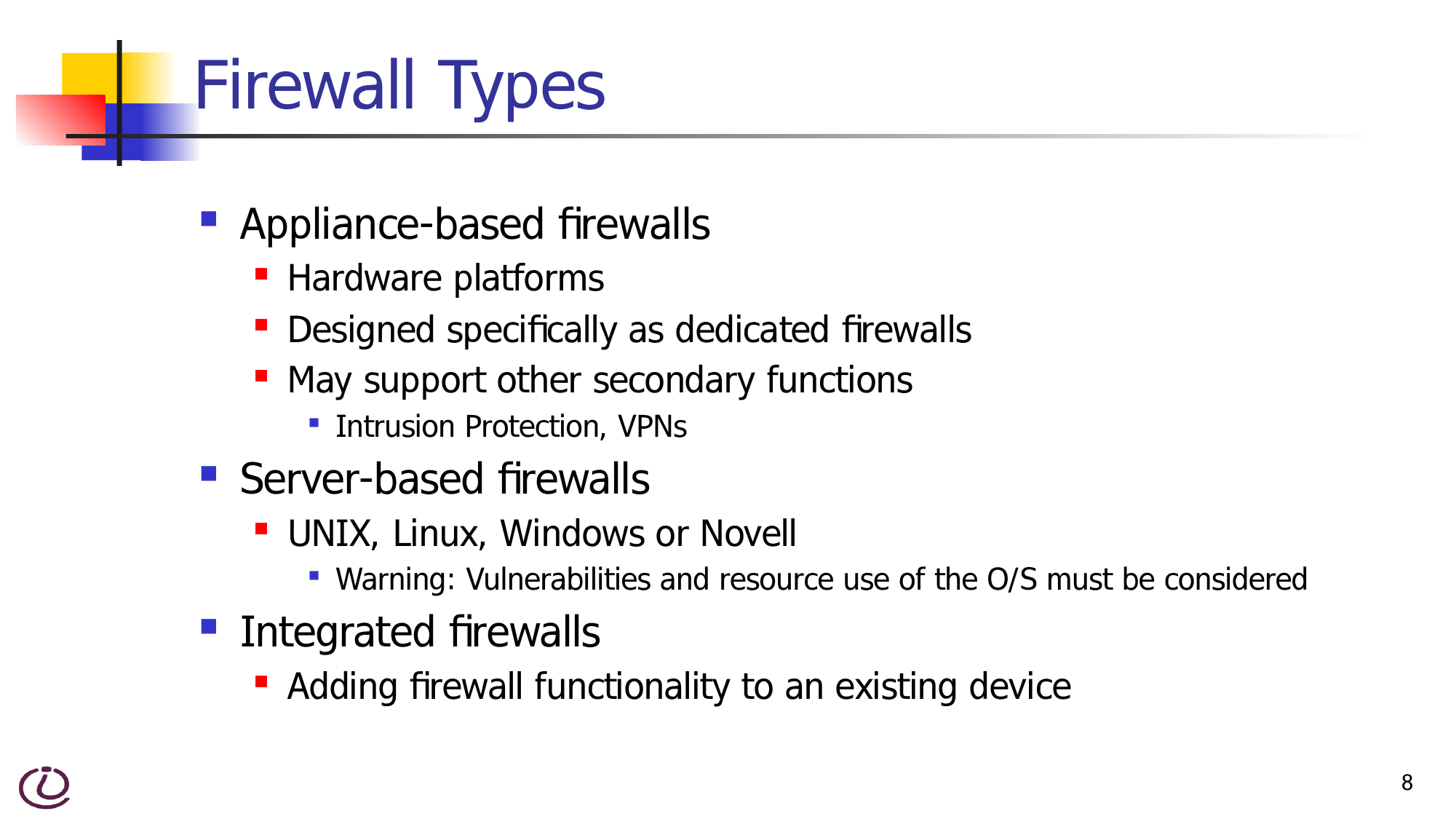

# Firewall Types
Appliance-based firewalls
Hardware platforms
Designed specifically as dedicated firewalls
May support other secondary functions
Intrusion Protection, VPNs
Server-based firewalls
UNIX, Linux, Windows or Novell
Warning: Vulnerabilities and resource use of the O/S must be considered
Integrated firewalls
Adding firewall functionality to an existing device
8